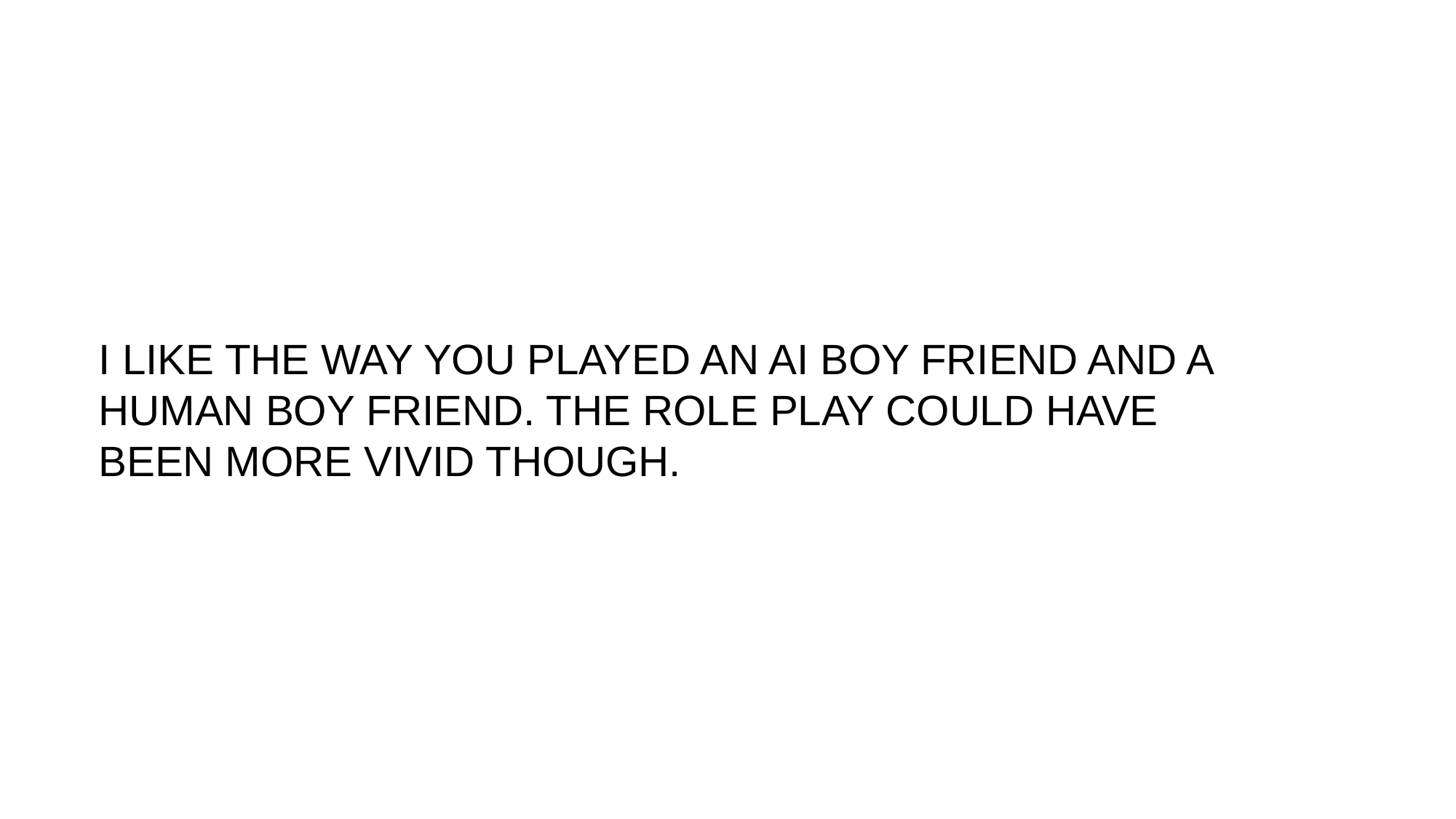

# I like the way you played an ai boy friend and a human boy friend. The ROLE PLAY could have been more VIVID though.